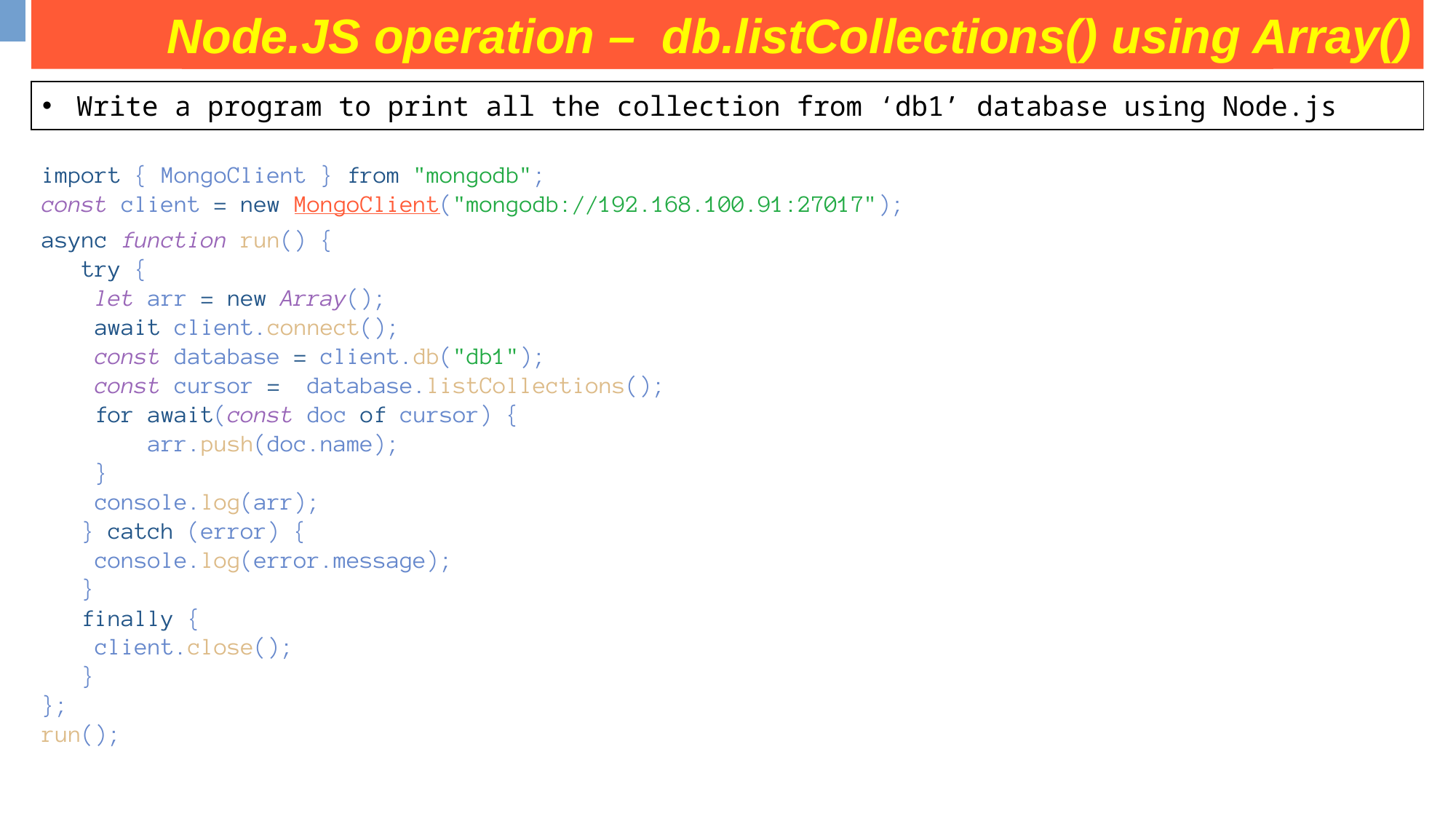

Node.JS operation –  db.listCollections() using Array()
some operation on movies collection
| Write a program to print all the collection from ‘db1’ database using Node.js |
| --- |
import { MongoClient } from "mongodb";
const client = new MongoClient("mongodb://192.168.100.91:27017");
async function run() {
   try {
    let arr = new Array();
    await client.connect();
    const database = client.db("db1");
    const cursor =  database.listCollections();
    for await(const doc of cursor) {
        arr.push(doc.name);
    }
    console.log(arr);
   } catch (error) {
    console.log(error.message);
   }
   finally {
    client.close();
   }
};
run();